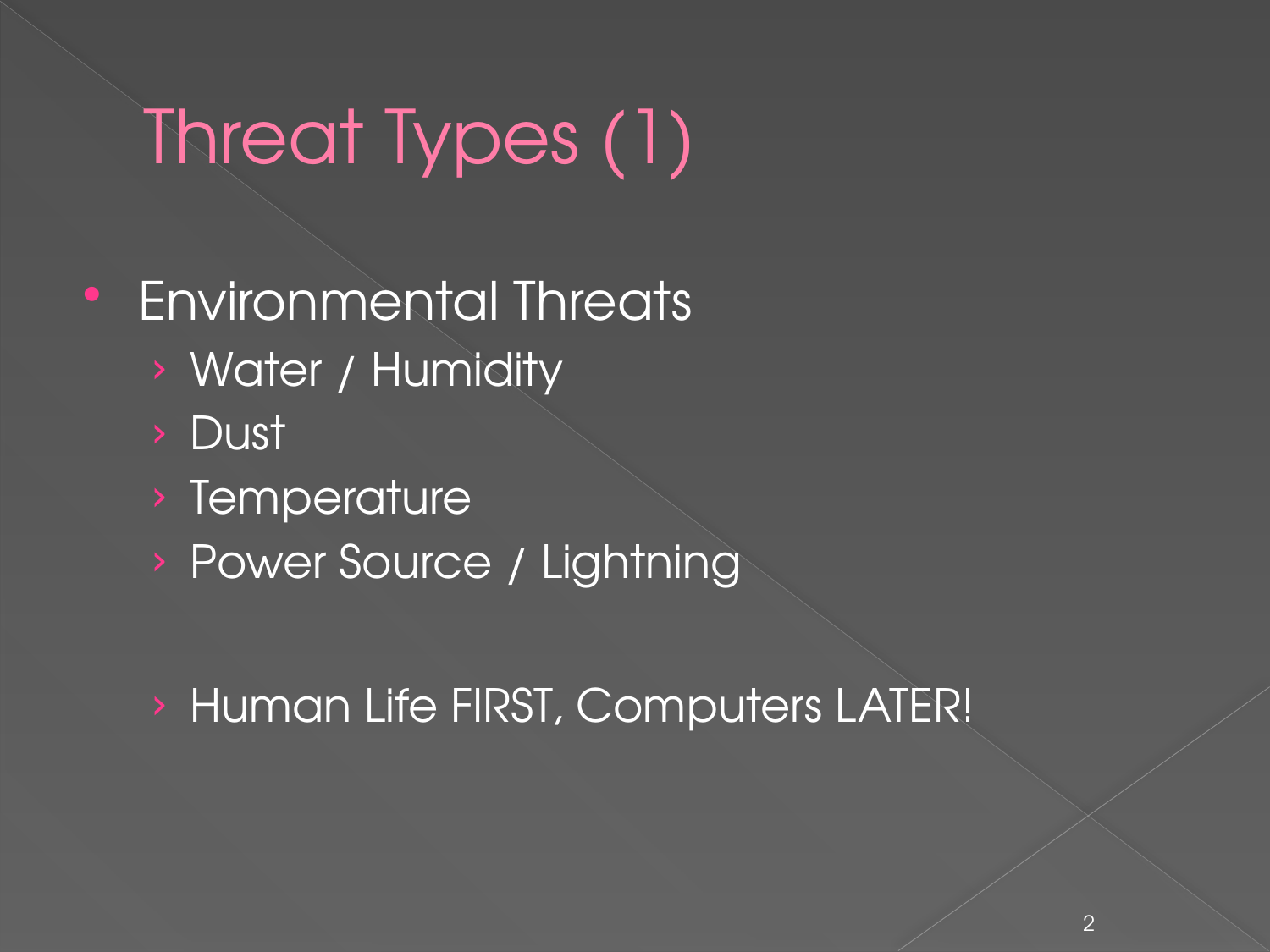

# Threat Types (1)
Environmental Threats
Water / Humidity
Dust
Temperature
Power Source / Lightning

Human Life FIRST, Computers LATER!

2